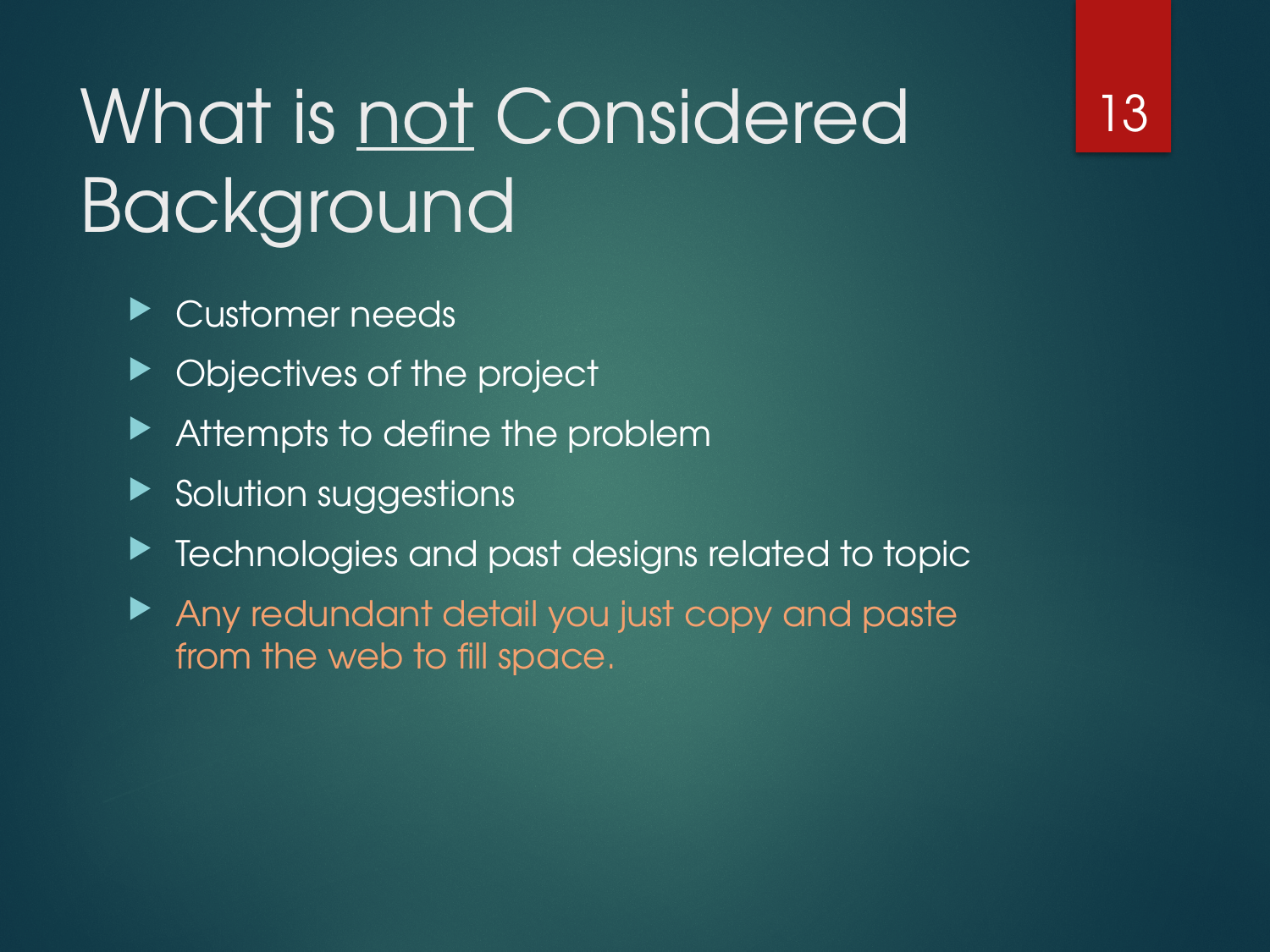

13
# What is not Considered Background
Customer needs
Objectives of the project
Attempts to define the problem
Solution suggestions
Technologies and past designs related to topic
Any redundant detail you just copy and paste from the web to fill space.